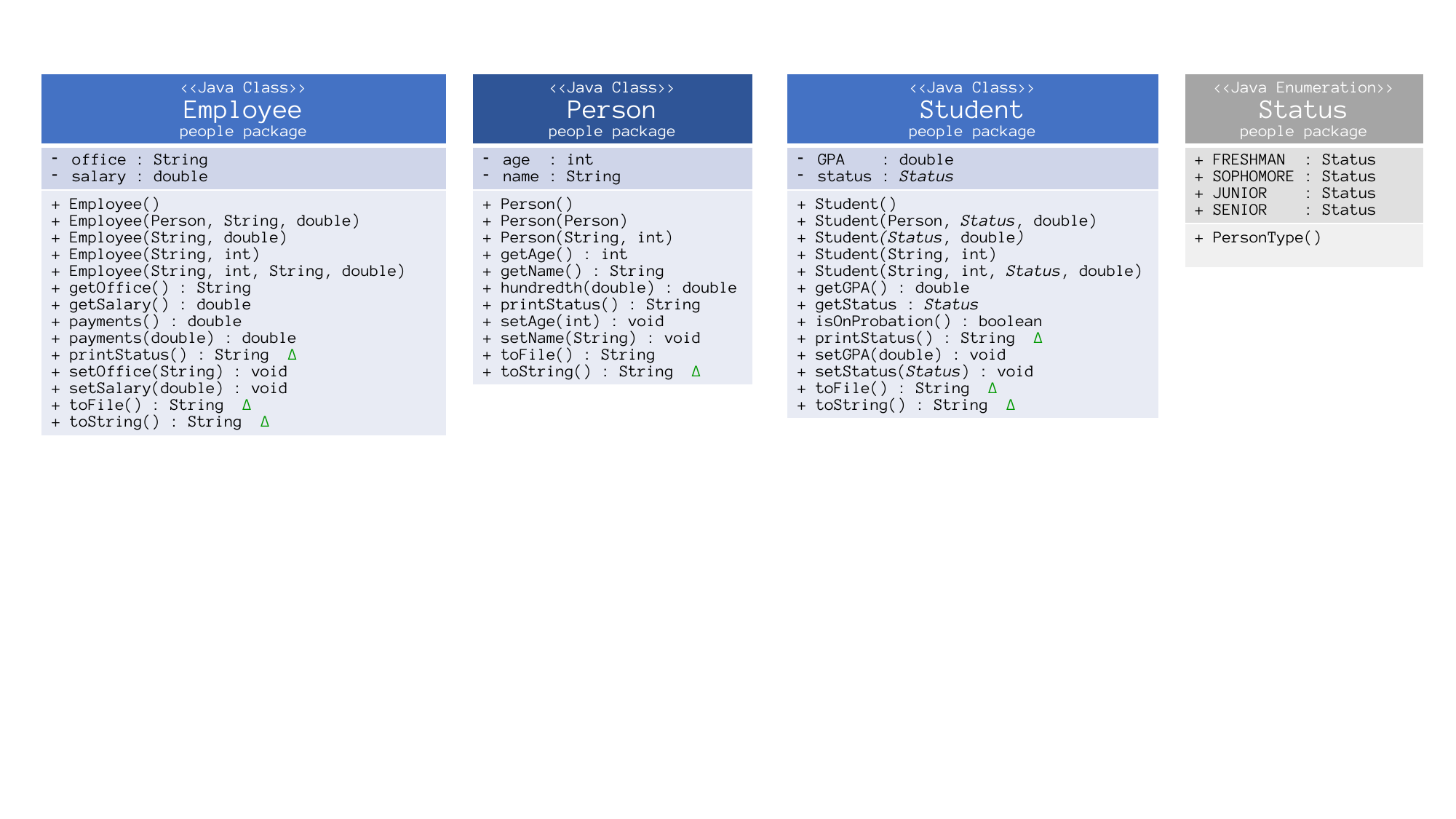

| <<Java Class>> Employee people package |
| --- |
| office : String salary : double |
| + Employee() + Employee(Person, String, double) + Employee(String, double) + Employee(String, int) + Employee(String, int, String, double) + getOffice() : String + getSalary() : double + payments() : double + payments(double) : double + printStatus() : String ∆ + setOffice(String) : void + setSalary(double) : void + toFile() : String ∆ + toString() : String ∆ |
| <<Java Class>> Person people package |
| --- |
| age : int name : String |
| + Person() + Person(Person) + Person(String, int) + getAge() : int + getName() : String + hundredth(double) : double + printStatus() : String + setAge(int) : void + setName(String) : void + toFile() : String + toString() : String ∆ |
| <<Java Class>> Student people package |
| --- |
| GPA : double status : Status |
| + Student() + Student(Person, Status, double) + Student(Status, double) + Student(String, int) + Student(String, int, Status, double) + getGPA() : double + getStatus : Status + isOnProbation() : boolean + printStatus() : String ∆ + setGPA(double) : void + setStatus(Status) : void + toFile() : String ∆ + toString() : String ∆ |
| <<Java Enumeration>> Status people package |
| --- |
| + FRESHMAN : Status + SOPHOMORE : Status + JUNIOR : Status + SENIOR : Status |
| + PersonType() |